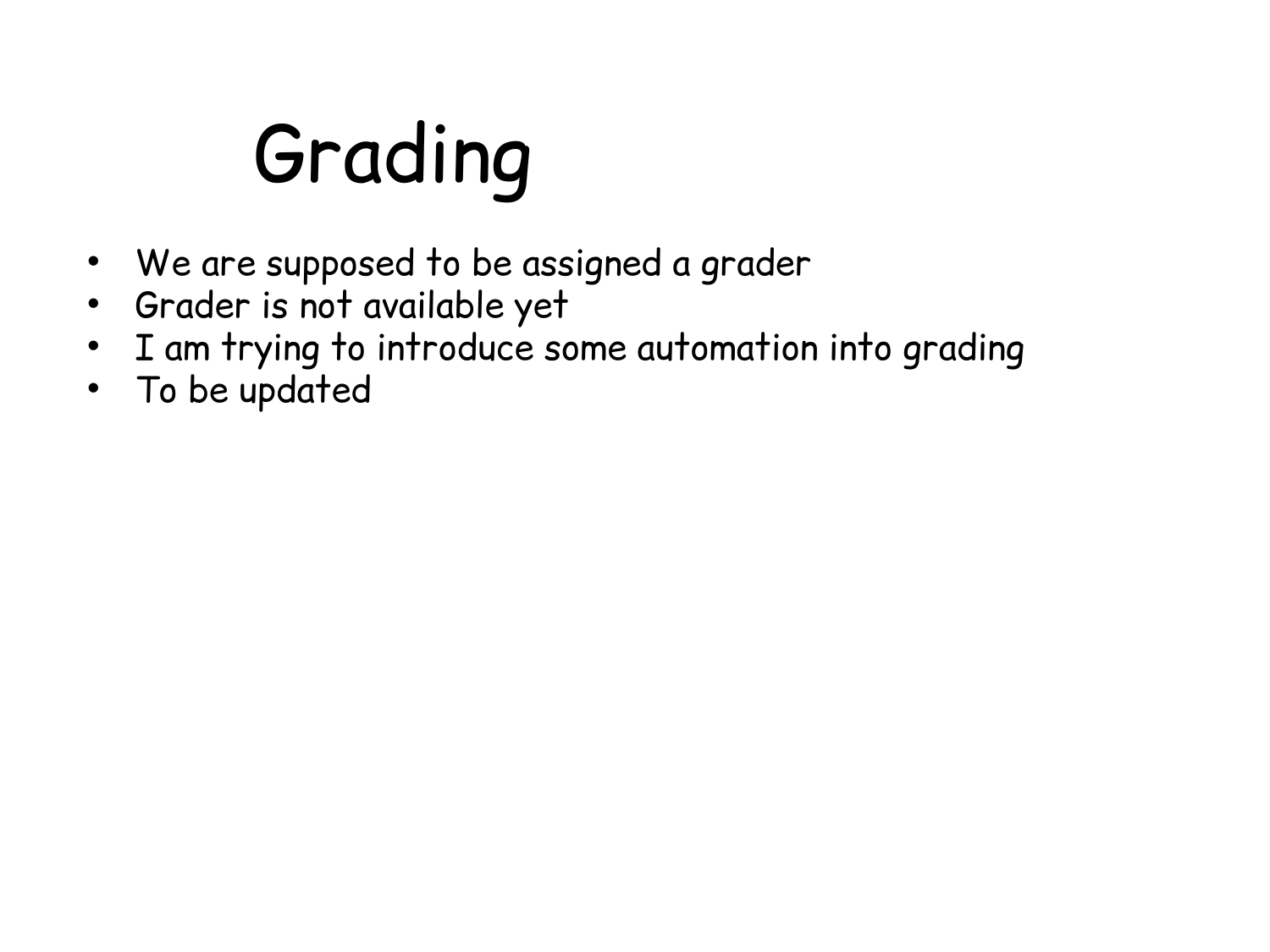

Grading
We are supposed to be assigned a grader
Grader is not available yet
I am trying to introduce some automation into grading
To be updated